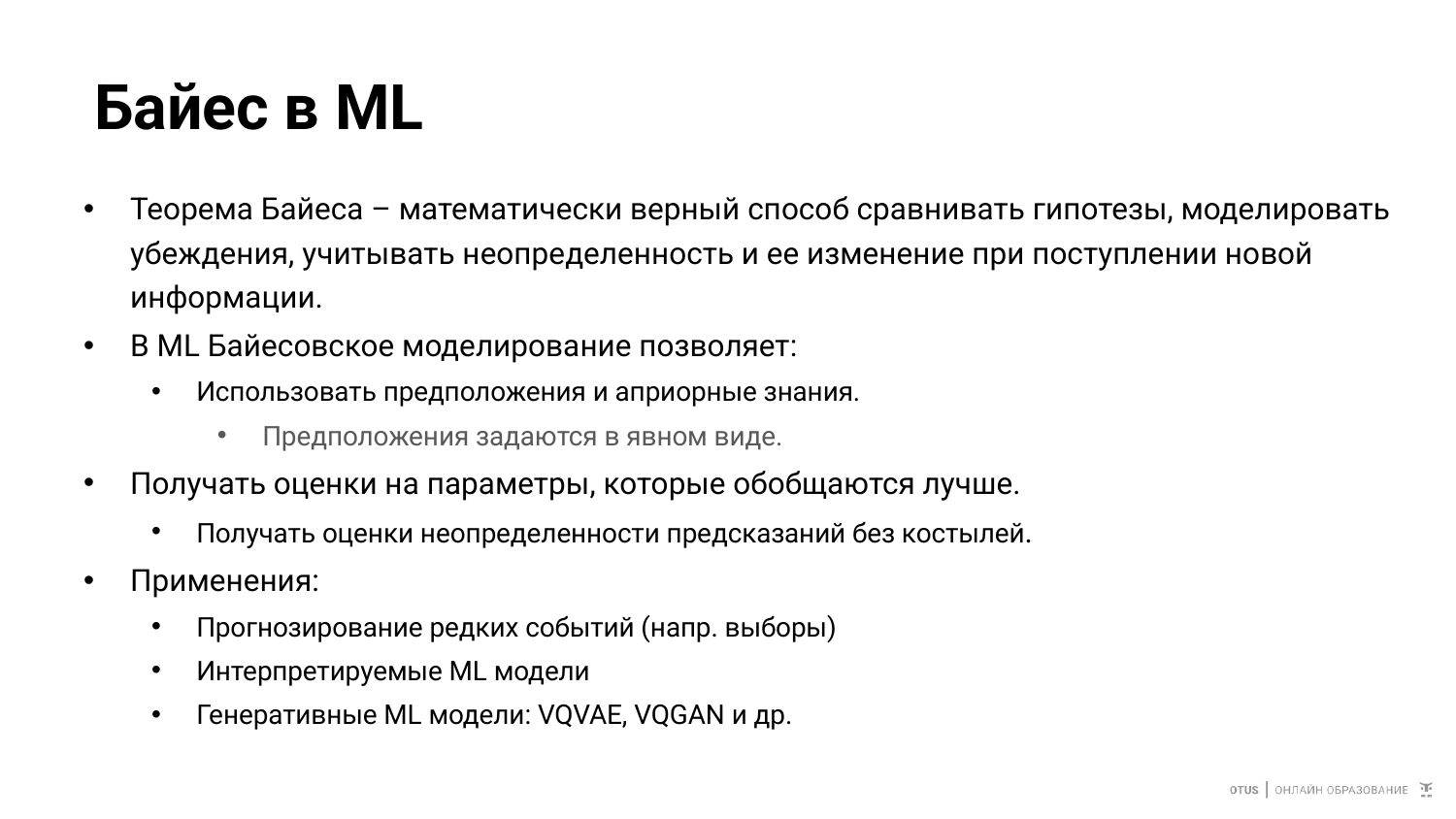

# Байес в ML
Теорема Байеса – математически верный способ сравнивать гипотезы, моделировать убеждения, учитывать неопределенность и ее изменение при поступлении новой информации.
В ML Байесовское моделирование позволяет:
Использовать предположения и априорные знания.
Предположения задаются в явном виде.
Получать оценки на параметры, которые обобщаются лучше.
Получать оценки неопределенности предсказаний без костылей.
Применения:
Прогнозирование редких событий (напр. выборы)
Интерпретируемые ML модели
Генеративные ML модели: VQVAE, VQGAN и др.